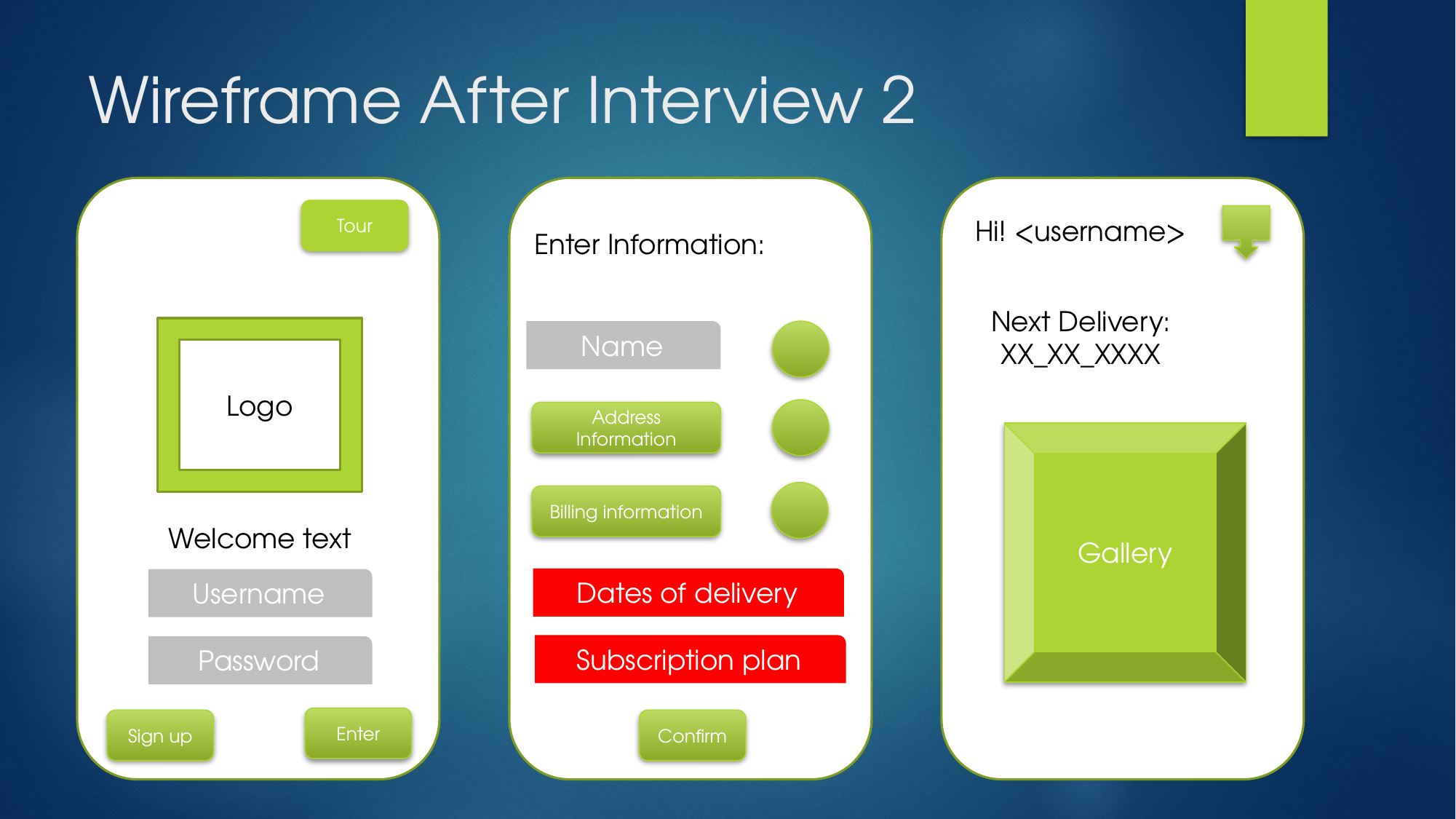

# Wireframe After Interview 2

Tour

Hi! <username>
Enter Information:
Next Delivery: XX_XX_XXXX
Logo
Name

Address Information
Gallery

Billing information
Welcome text
Dates of delivery
Username
Subscription plan
Password
Enter
Sign up
Confirm